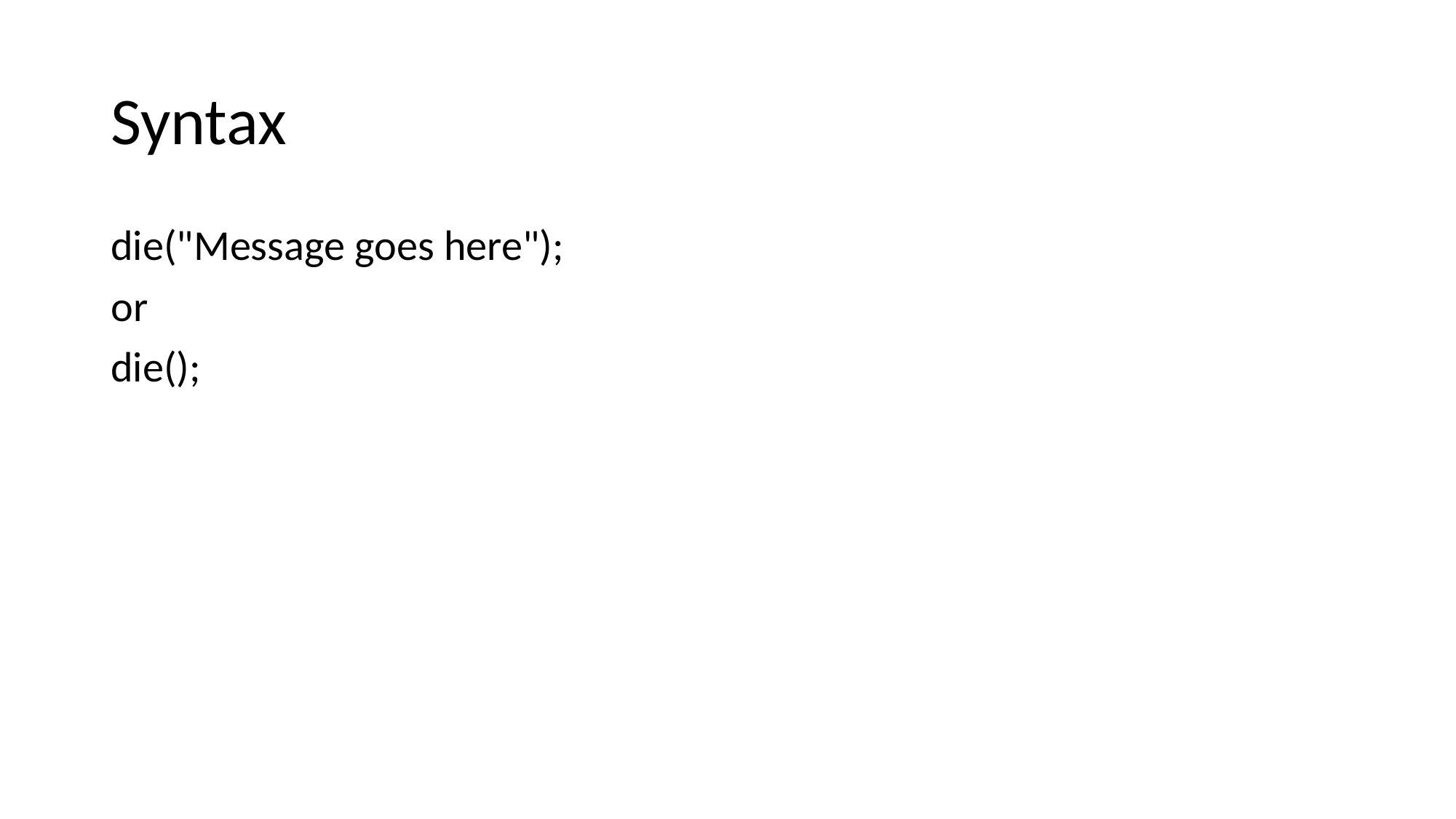

# Syntax
die("Message goes here");
or
die();